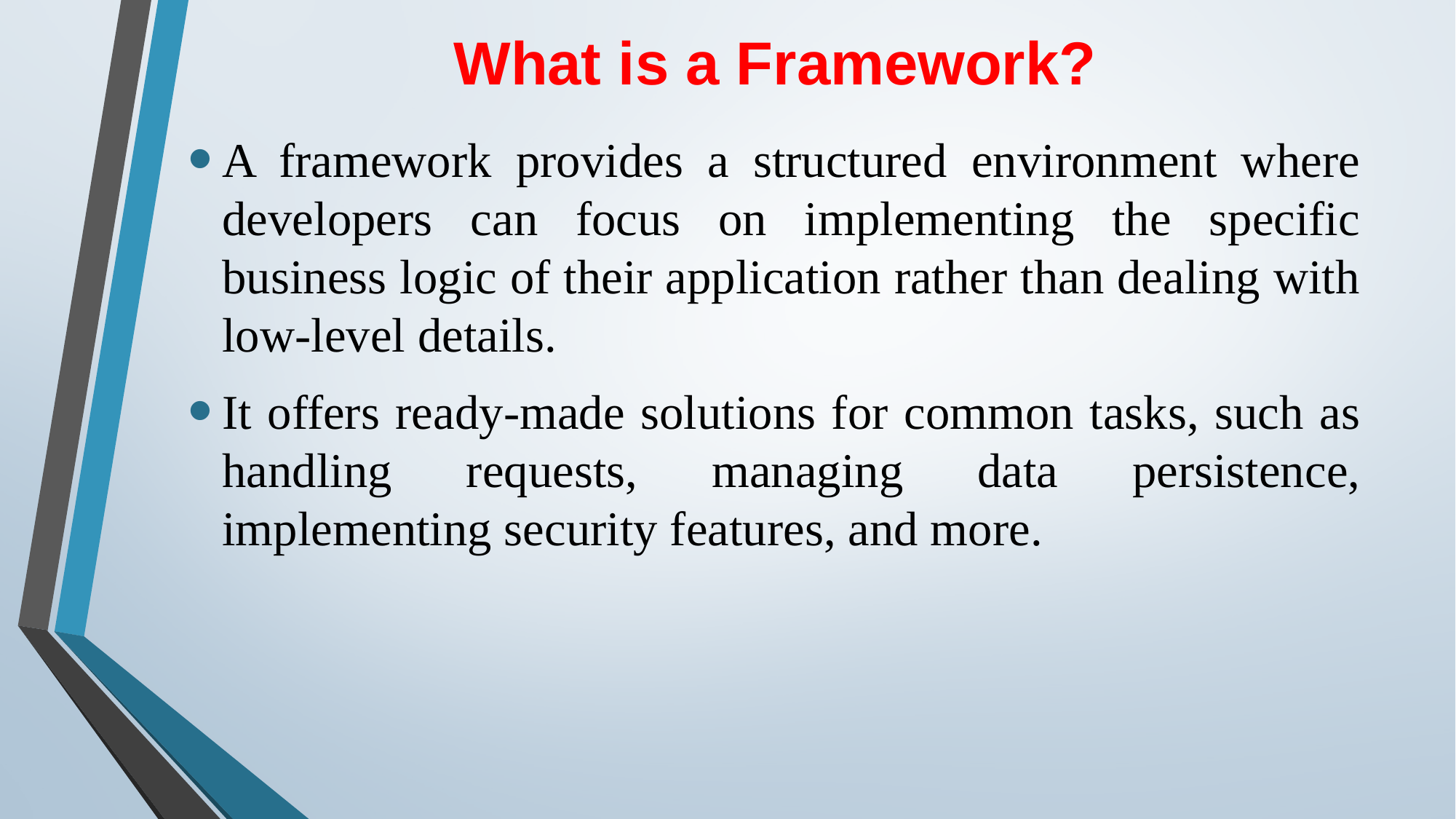

# What is a Framework?
A framework provides a structured environment where developers can focus on implementing the specific business logic of their application rather than dealing with low-level details.
It offers ready-made solutions for common tasks, such as handling requests, managing data persistence, implementing security features, and more.